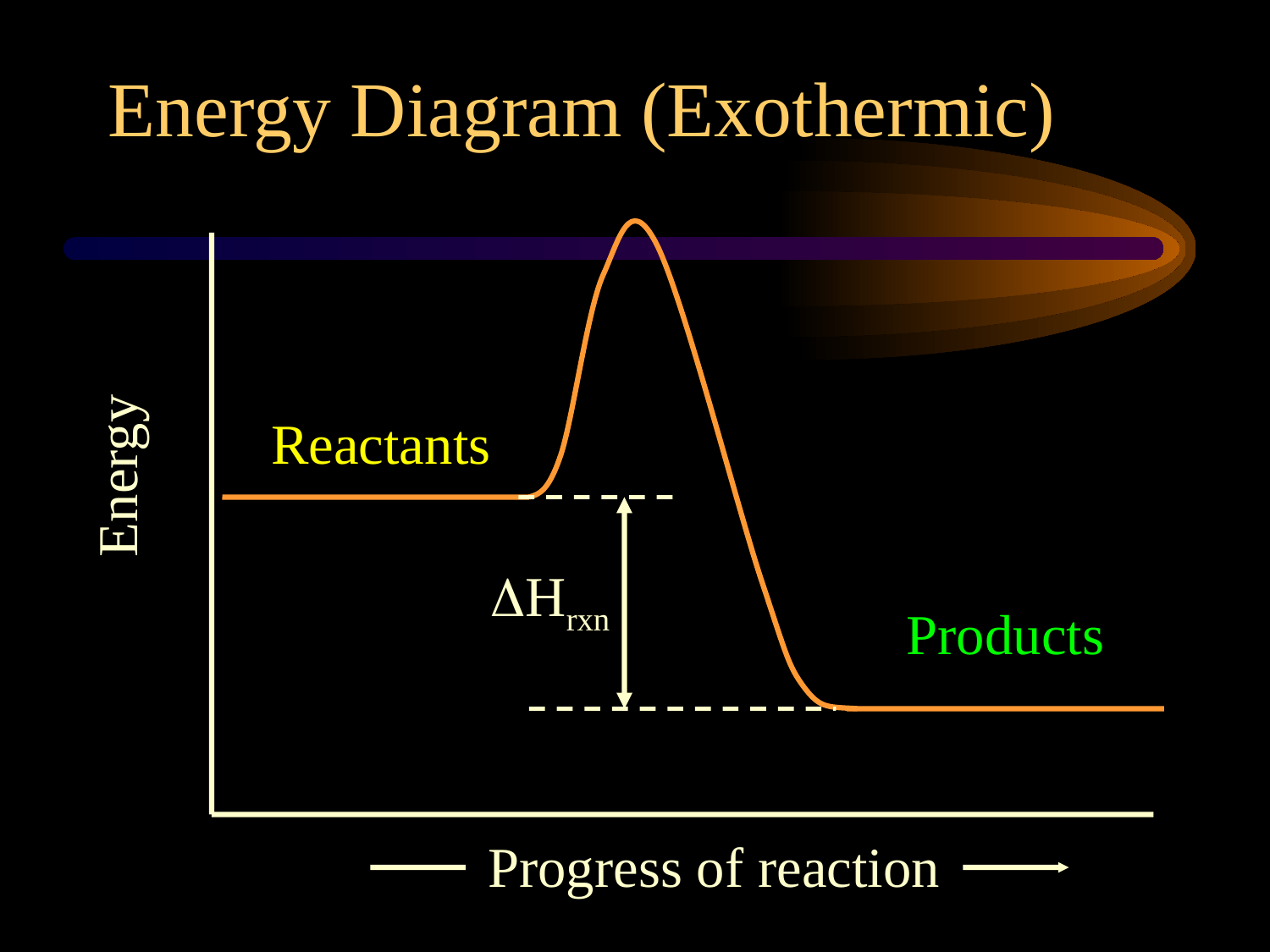

Energy Diagram (Exothermic)

Reactants
Energy

ΔHrxn
Products

Progress of reaction